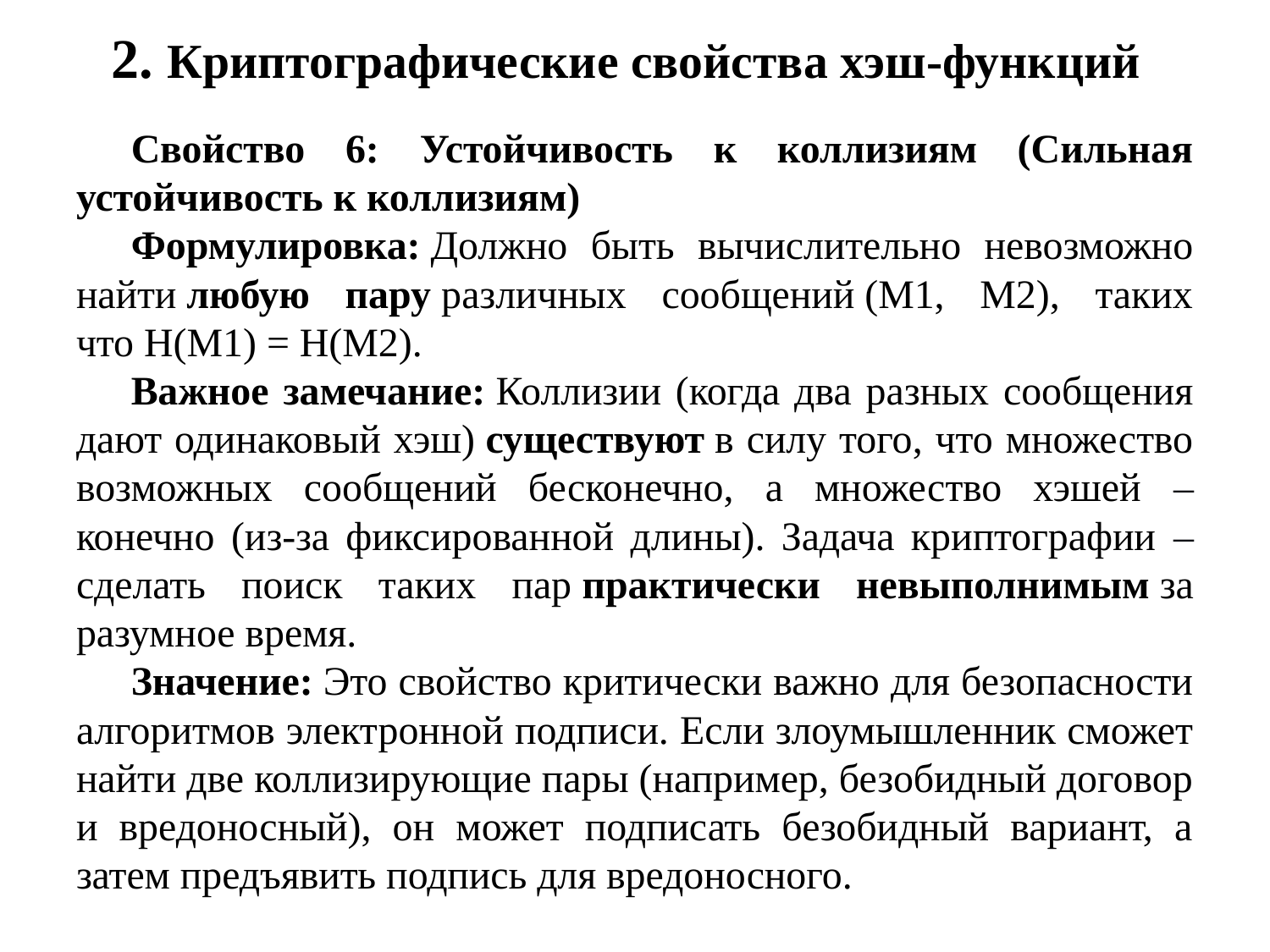

# 2. Криптографические свойства хэш-функций

Свойство 6: Устойчивость к коллизиям (Сильная устойчивость к коллизиям)
Формулировка: Должно быть вычислительно невозможно найти любую пару различных сообщений (M1, M2), таких что H(M1) = H(M2).
Важное замечание: Коллизии (когда два разных сообщения дают одинаковый хэш) существуют в силу того, что множество возможных сообщений бесконечно, а множество хэшей – конечно (из-за фиксированной длины). Задача криптографии – сделать поиск таких пар практически невыполнимым за разумное время.
Значение: Это свойство критически важно для безопасности алгоритмов электронной подписи. Если злоумышленник сможет найти две коллизирующие пары (например, безобидный договор и вредоносный), он может подписать безобидный вариант, а затем предъявить подпись для вредоносного.